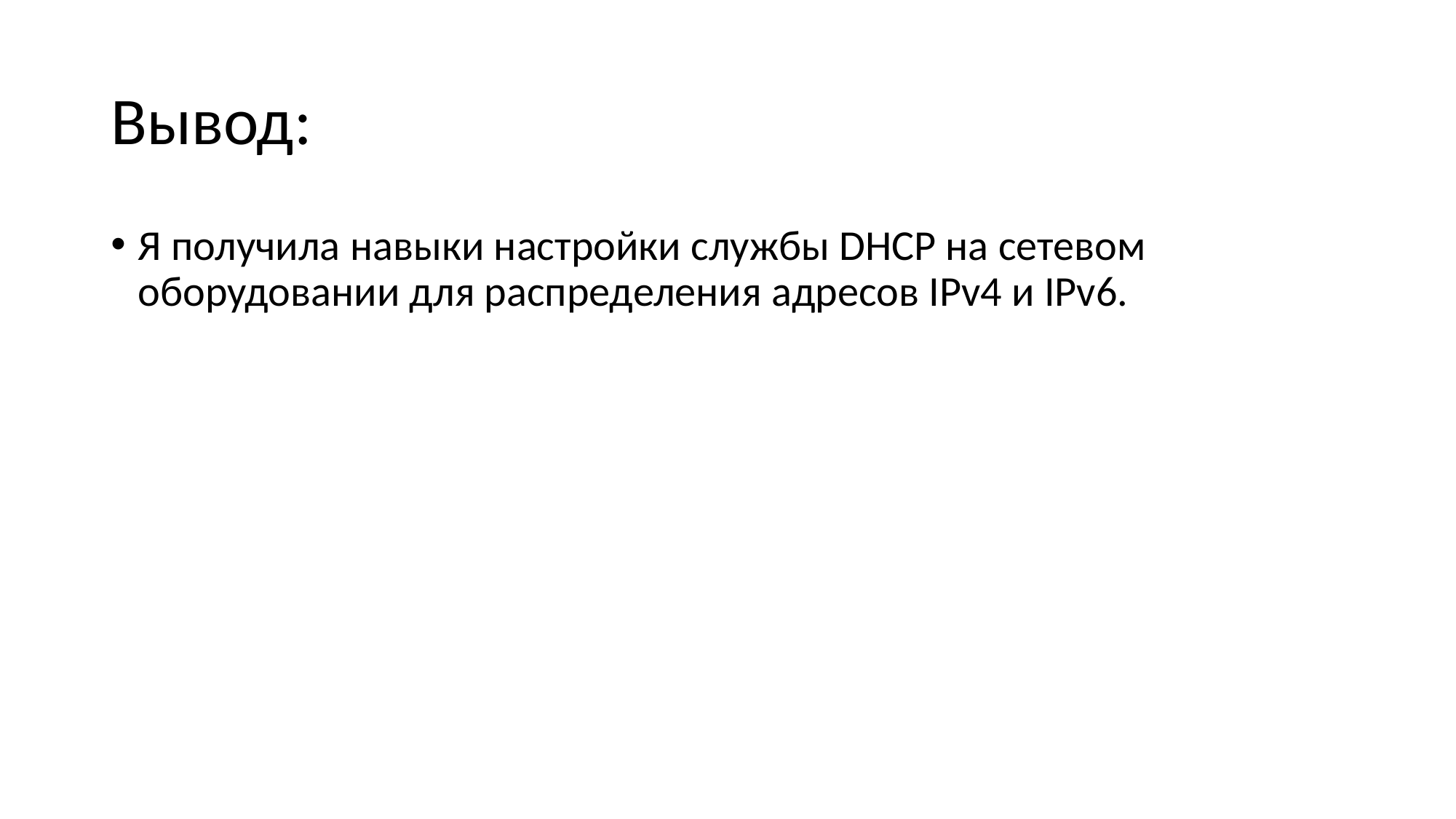

# Вывод:
Я получила навыки настройки службы DHCP на сетевом оборудовании для распределения адресов IPv4 и IPv6.